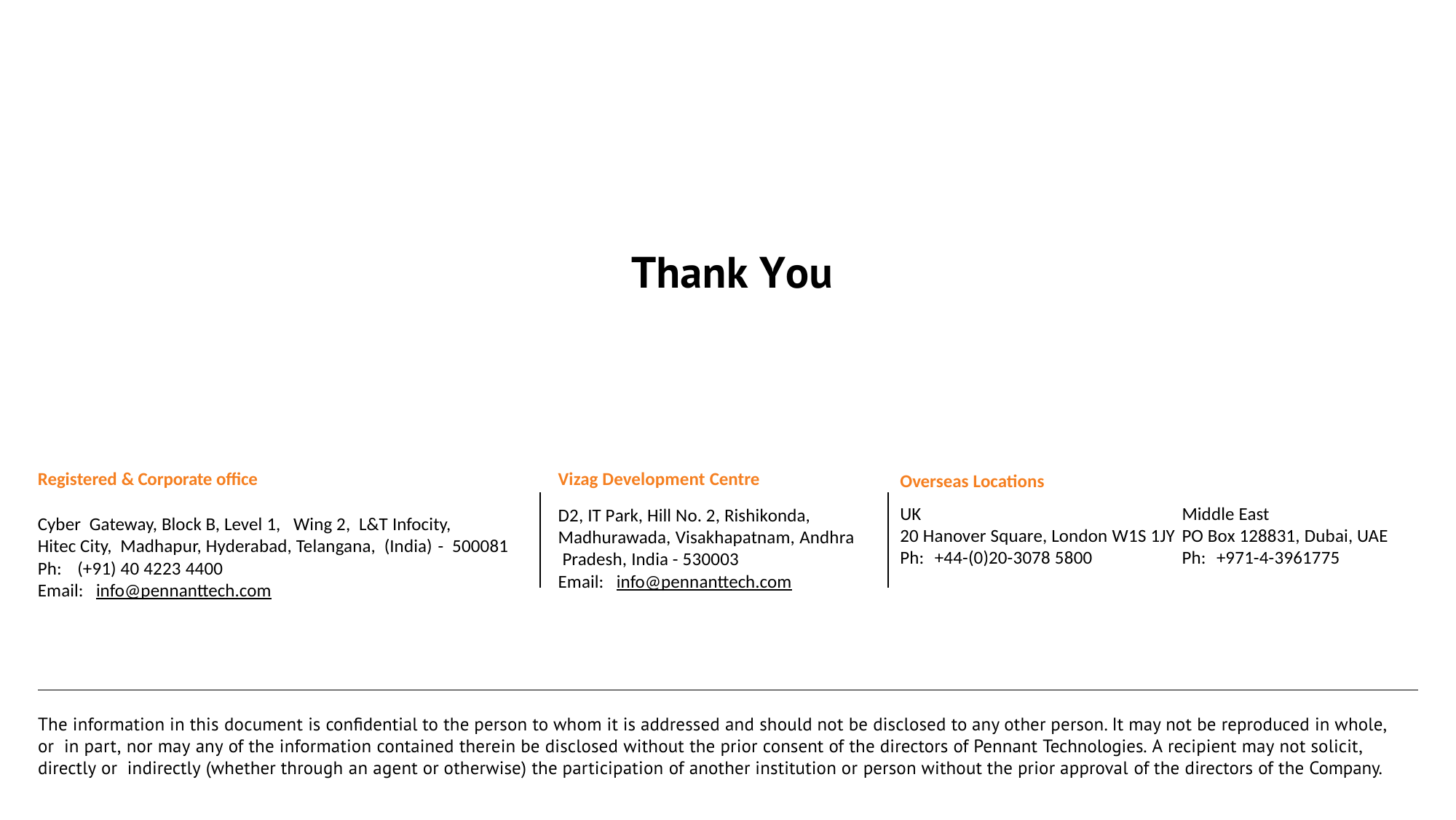

# Thank You
Registered & Corporate office

Cyber  Gateway, Block B, Level 1,   Wing 2,  L&T Infocity,
Hitec City,  Madhapur, Hyderabad, Telangana,  (India) -  500081
Ph:	(+91) 40 4223 4400
Email:	info@pennanttech.com
Vizag Development Centre
D2, IT Park, Hill No. 2, Rishikonda,  Madhurawada, Visakhapatnam, Andhra  Pradesh, India - 530003
Email:	info@pennanttech.com
Overseas Locations

UK
20 Hanover Square, London W1S 1JY  Ph:	+44-(0)20-3078 5800
Middle East
PO Box 128831, Dubai, UAE  Ph:	+971-4-3961775

The information in this document is confidential to the person to whom it is addressed and should not be disclosed to any other person. It may not be reproduced in whole, or  in part, nor may any of the information contained therein be disclosed without the prior consent of the directors of Pennant Technologies. A recipient may not solicit, directly or  indirectly (whether through an agent or otherwise) the participation of another institution or person without the prior approval of the directors of the Company.